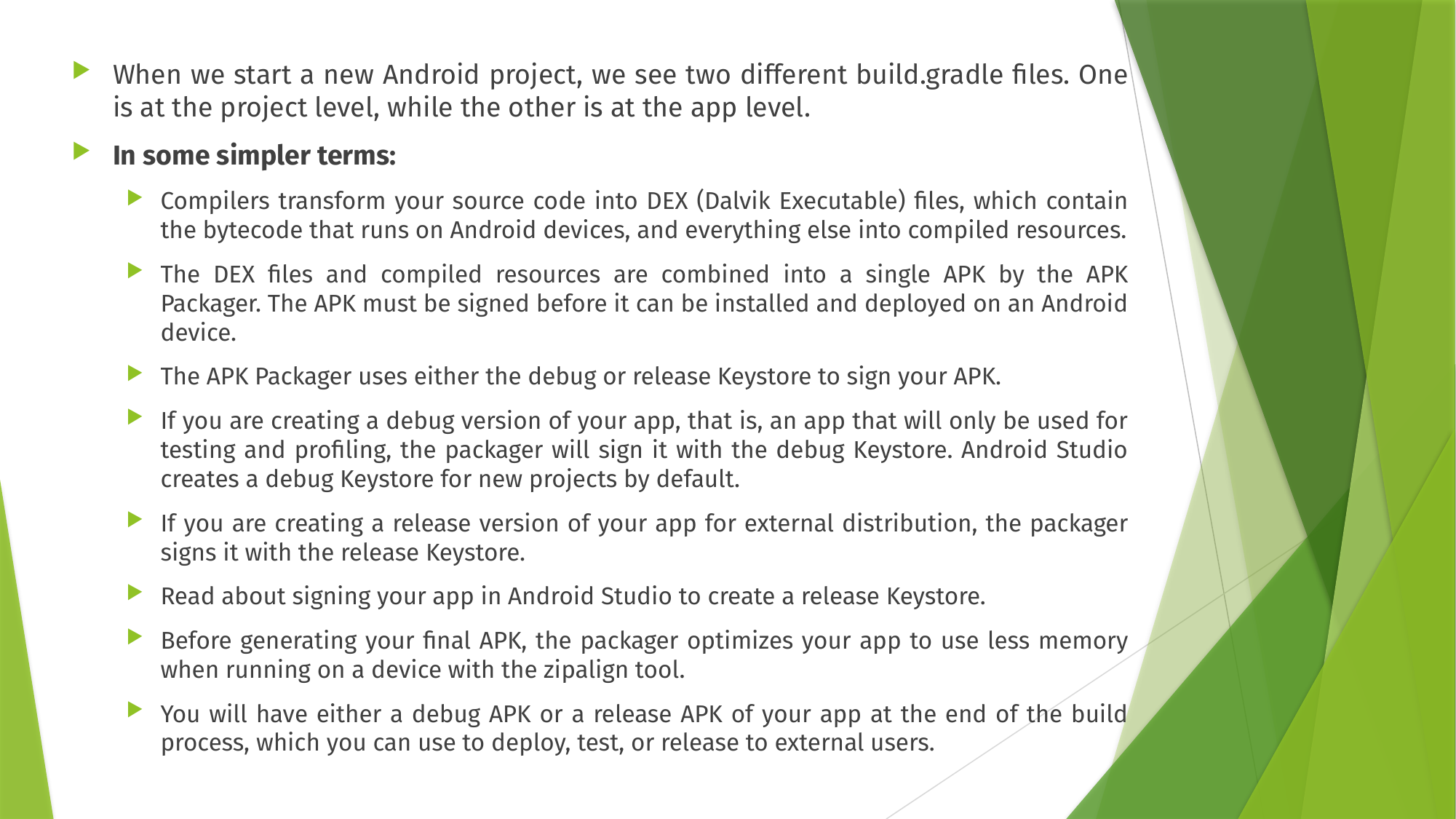

When we start a new Android project, we see two different build.gradle files. One is at the project level, while the other is at the app level.
In some simpler terms:
Compilers transform your source code into DEX (Dalvik Executable) files, which contain the bytecode that runs on Android devices, and everything else into compiled resources.
The DEX files and compiled resources are combined into a single APK by the APK Packager. The APK must be signed before it can be installed and deployed on an Android device.
The APK Packager uses either the debug or release Keystore to sign your APK.
If you are creating a debug version of your app, that is, an app that will only be used for testing and profiling, the packager will sign it with the debug Keystore. Android Studio creates a debug Keystore for new projects by default.
If you are creating a release version of your app for external distribution, the packager signs it with the release Keystore.
Read about signing your app in Android Studio to create a release Keystore.
Before generating your final APK, the packager optimizes your app to use less memory when running on a device with the zipalign tool.
You will have either a debug APK or a release APK of your app at the end of the build process, which you can use to deploy, test, or release to external users.